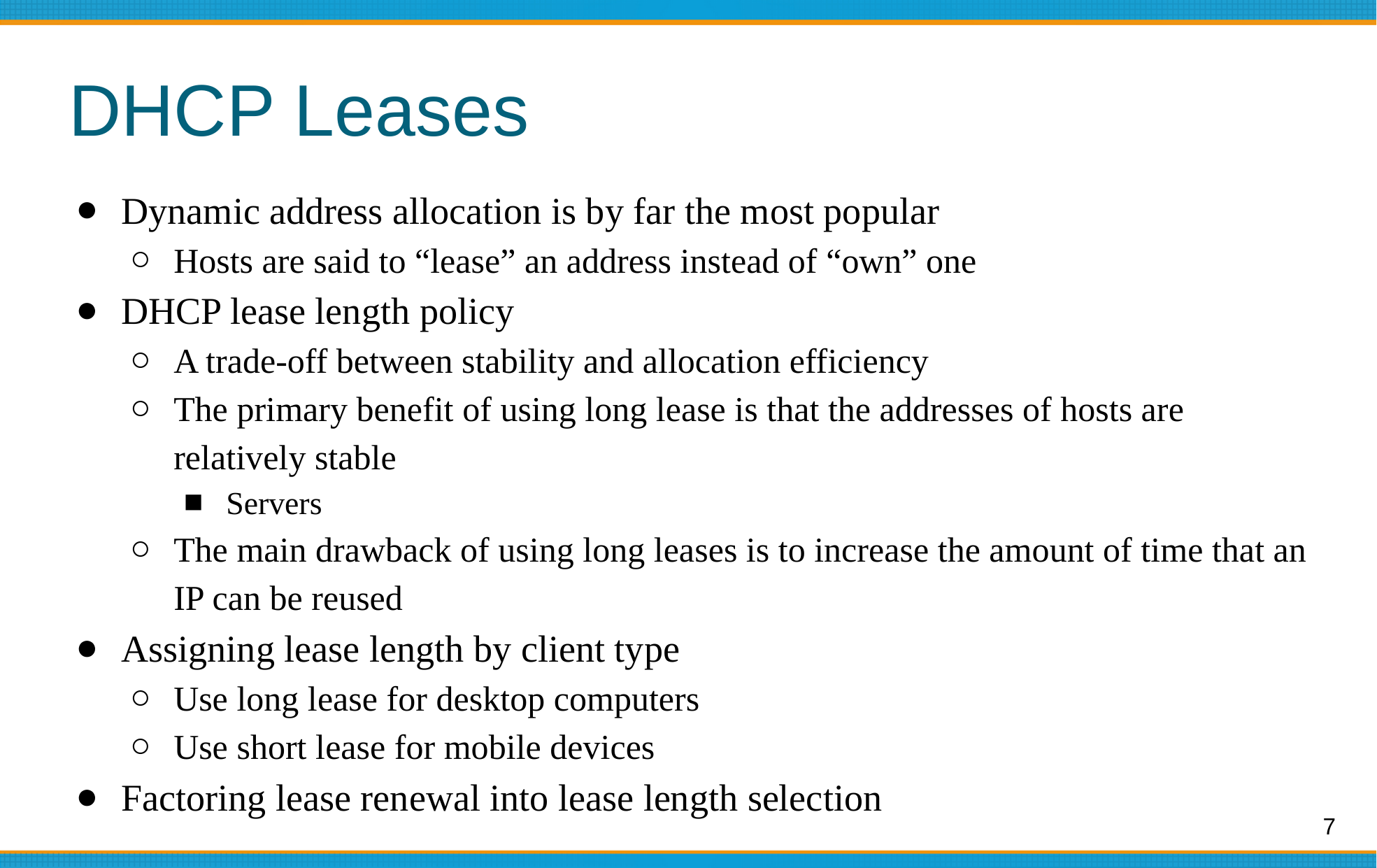

# DHCP Leases
Dynamic address allocation is by far the most popular
Hosts are said to “lease” an address instead of “own” one
DHCP lease length policy
A trade-off between stability and allocation efficiency
The primary benefit of using long lease is that the addresses of hosts are relatively stable
Servers
The main drawback of using long leases is to increase the amount of time that an IP can be reused
Assigning lease length by client type
Use long lease for desktop computers
Use short lease for mobile devices
Factoring lease renewal into lease length selection
7